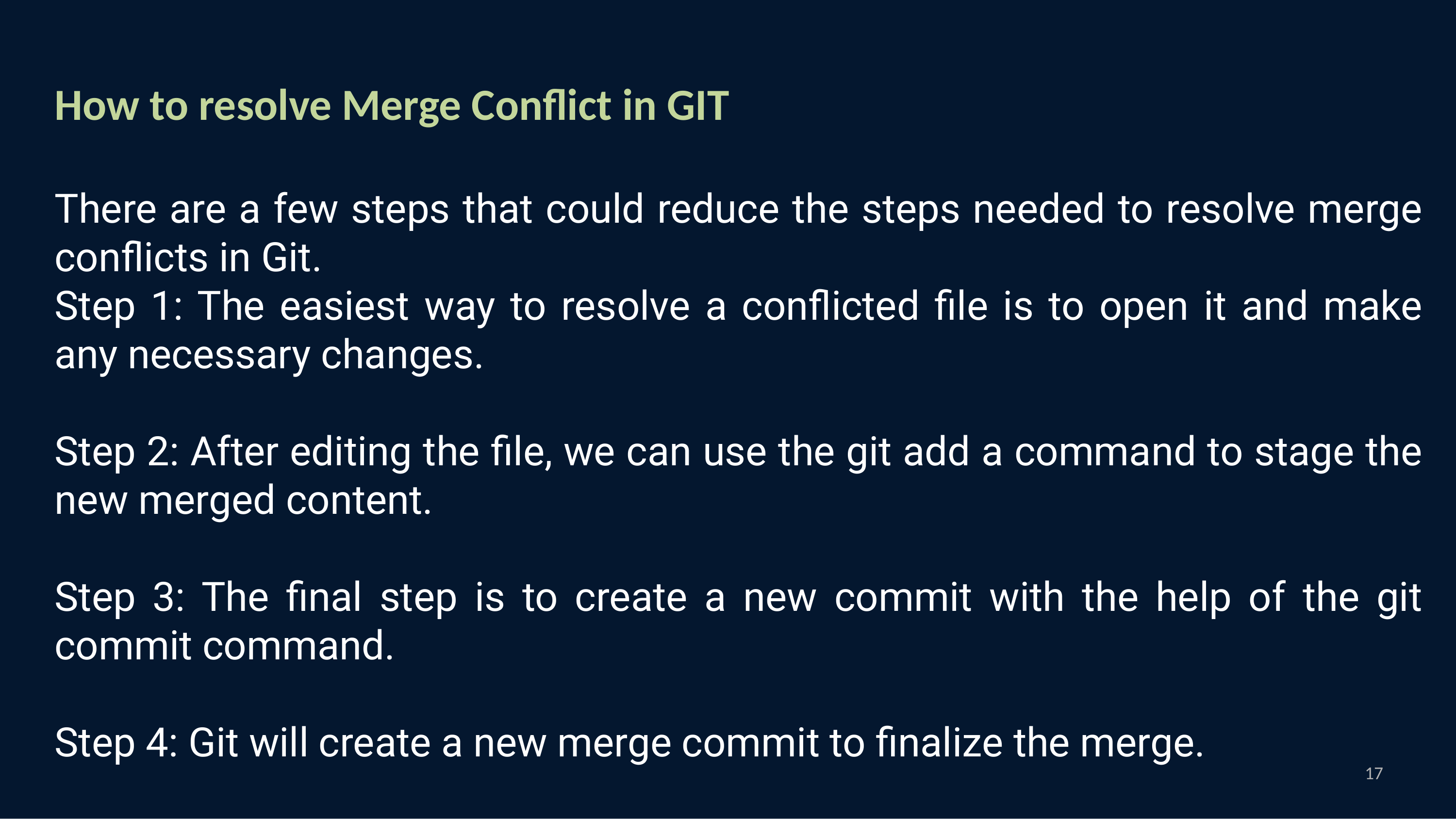

How to resolve Merge Conflict in GIT

There are a few steps that could reduce the steps needed to resolve merge conflicts in Git.
Step 1: The easiest way to resolve a conflicted file is to open it and make any necessary changes.

Step 2: After editing the file, we can use the git add a command to stage the new merged content.

Step 3: The final step is to create a new commit with the help of the git commit command.

Step 4: Git will create a new merge commit to finalize the merge.

17